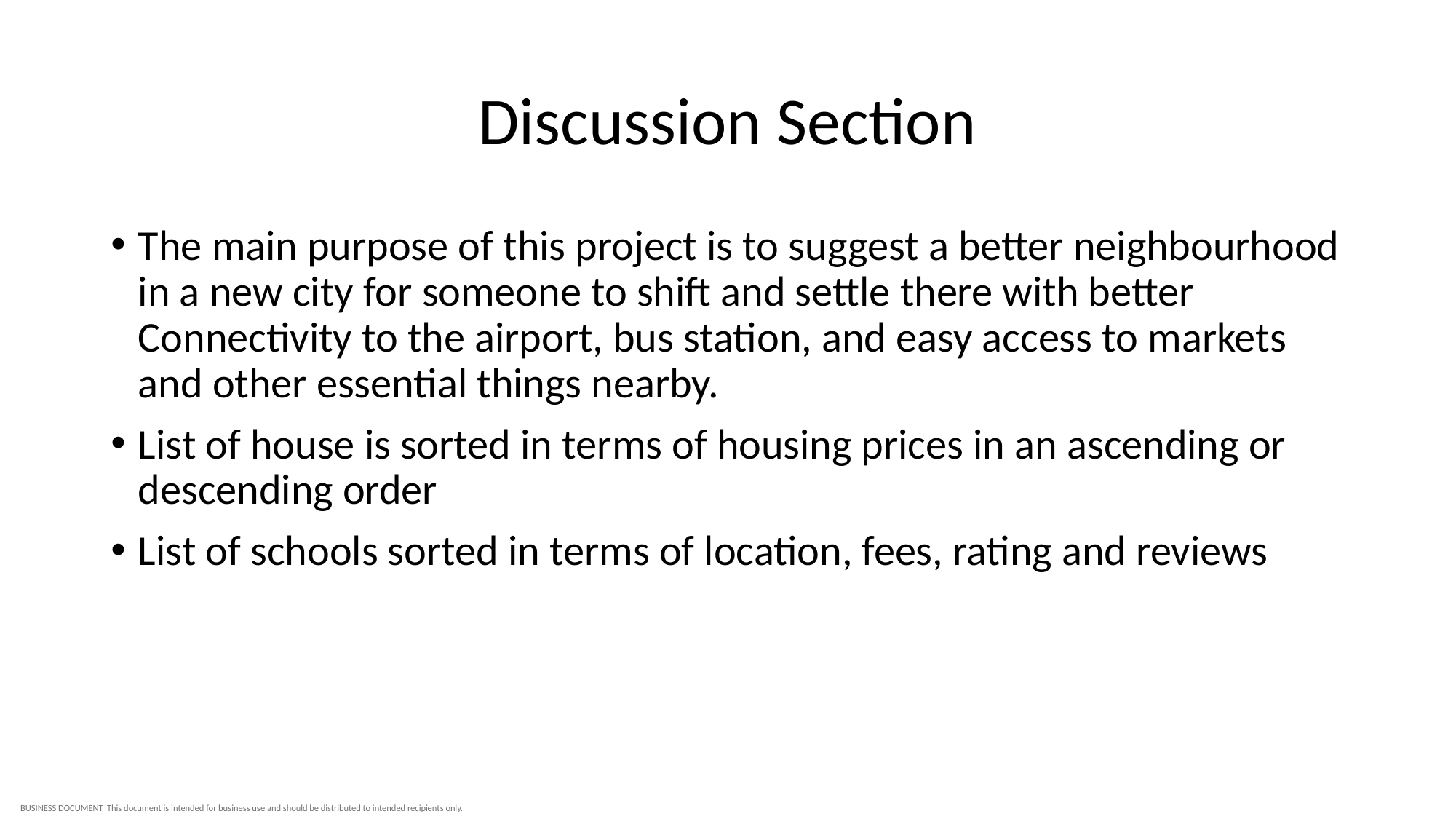

# Discussion Section
The main purpose of this project is to suggest a better neighbourhood in a new city for someone to shift and settle there with better Connectivity to the airport, bus station, and easy access to markets and other essential things nearby.
List of house is sorted in terms of housing prices in an ascending or descending order
List of schools sorted in terms of location, fees, rating and reviews